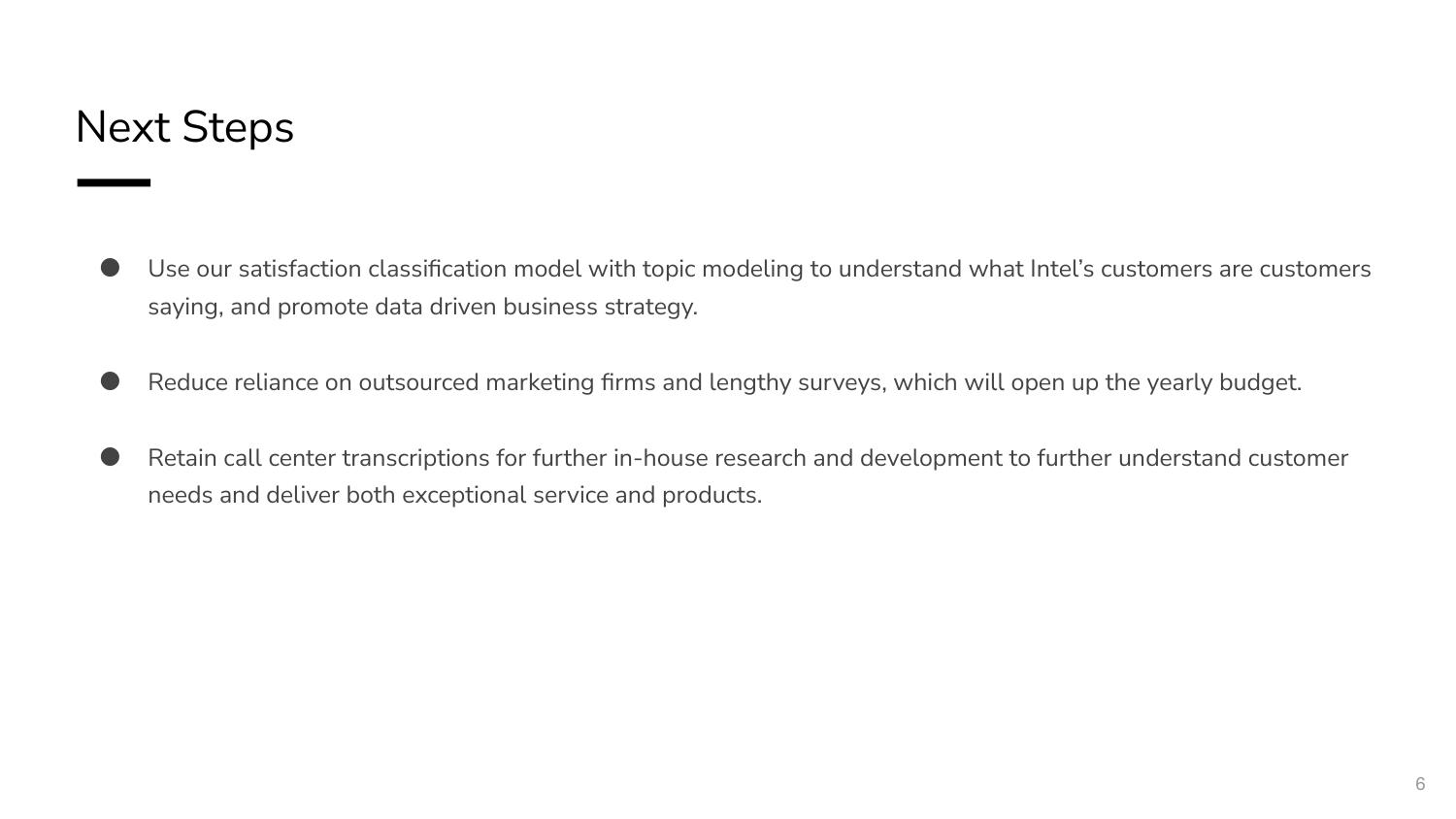

# Next Steps
Use our satisfaction classification model with topic modeling to understand what Intel’s customers are customers saying, and promote data driven business strategy.

Reduce reliance on outsourced marketing firms and lengthy surveys, which will open up the yearly budget.

Retain call center transcriptions for further in-house research and development to further understand customer needs and deliver both exceptional service and products.